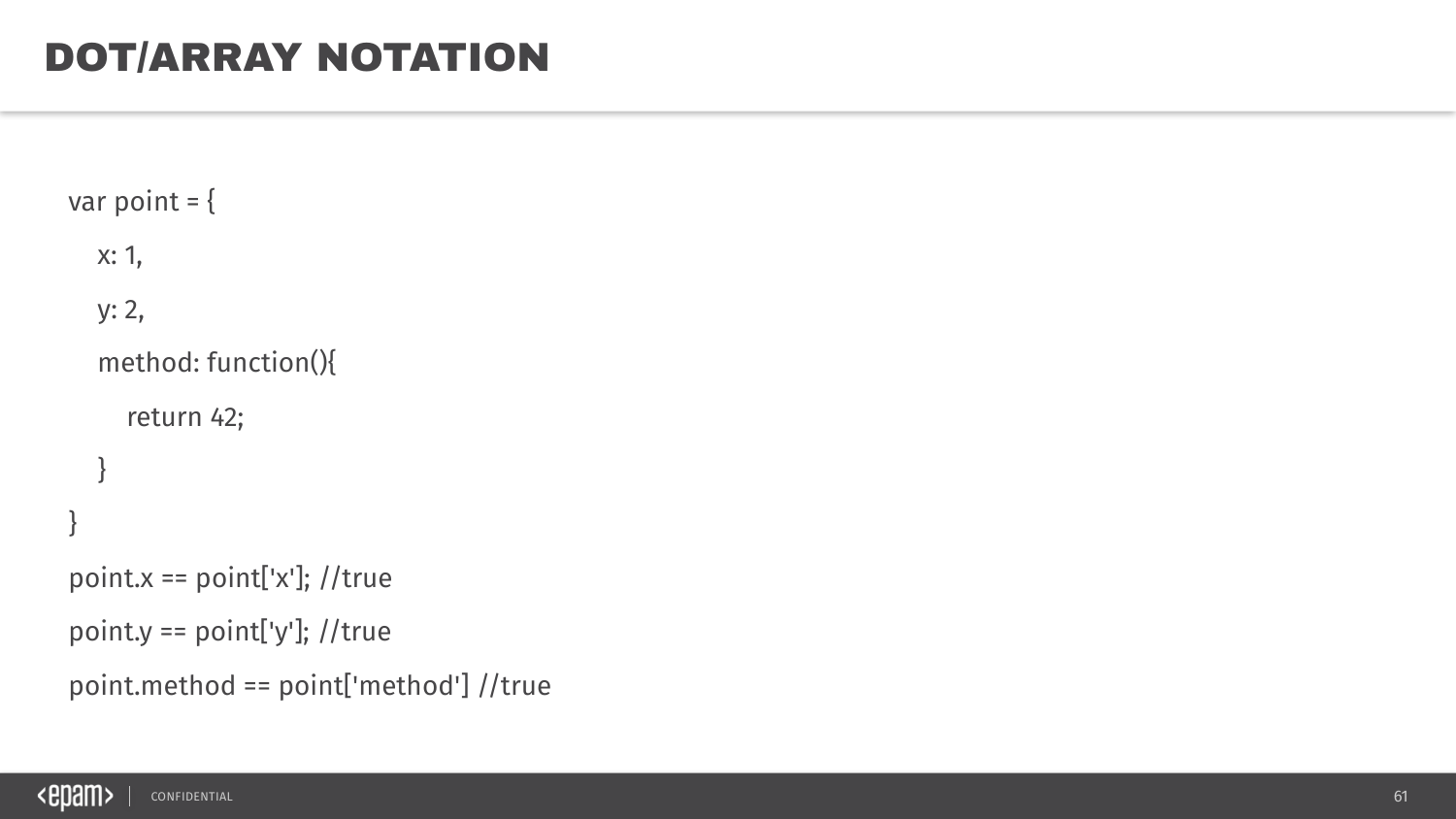

DOT/ARRAY NOTATION
var point = {
    x: 1,
    y: 2,
    method: function(){
        return 42;
    }
}
point.x == point['x']; //true
point.y == point['y']; //true
point.method == point['method'] //true